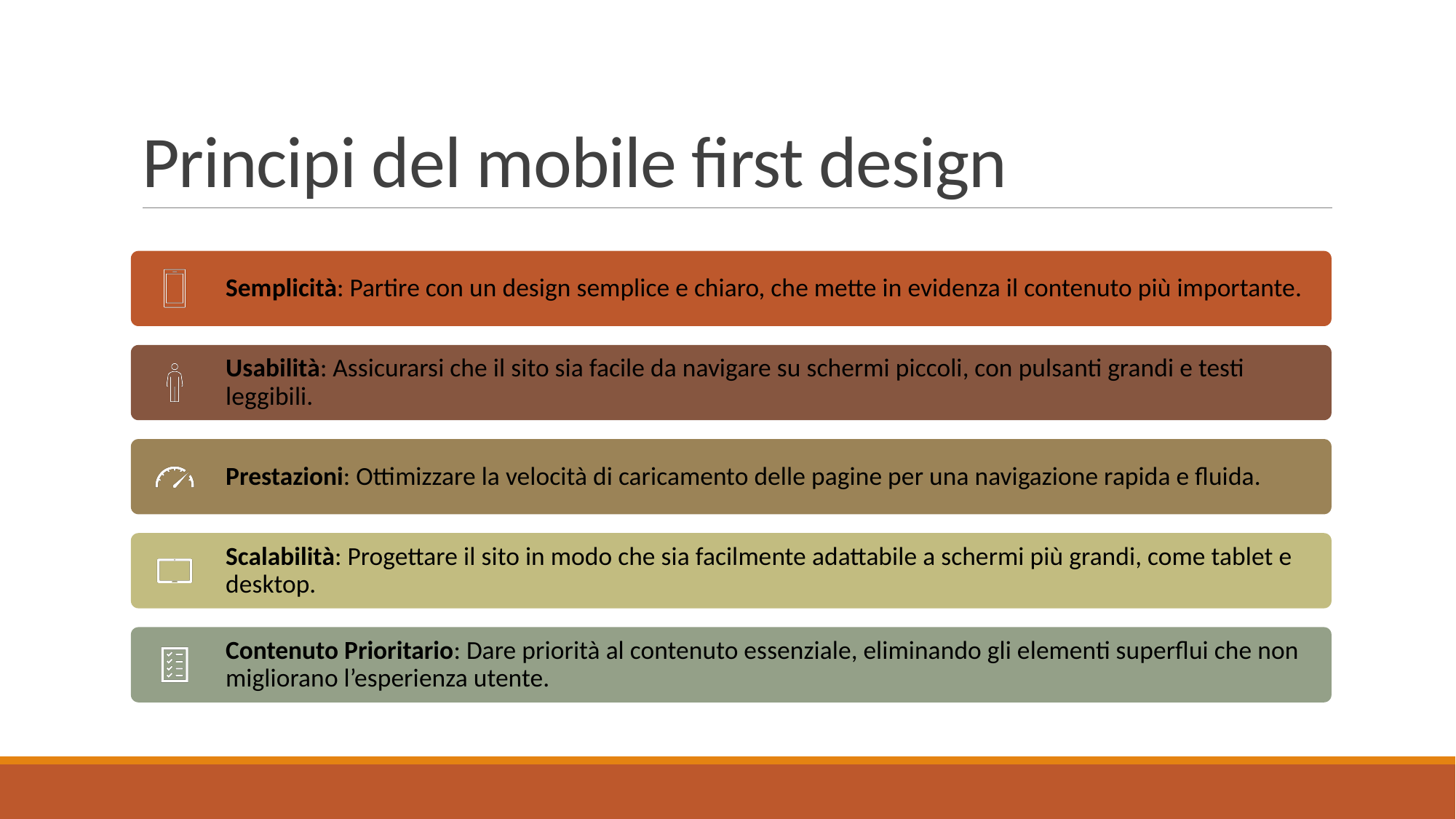

# Principi del mobile first design
Semplicità: Partire con un design semplice e chiaro, che mette in evidenza il contenuto più importante.
Usabilità: Assicurarsi che il sito sia facile da navigare su schermi piccoli, con pulsanti grandi e testi leggibili.
Prestazioni: Ottimizzare la velocità di caricamento delle pagine per una navigazione rapida e fluida.
Scalabilità: Progettare il sito in modo che sia facilmente adattabile a schermi più grandi, come tablet e desktop.
Contenuto Prioritario: Dare priorità al contenuto essenziale, eliminando gli elementi superflui che non migliorano l’esperienza utente.